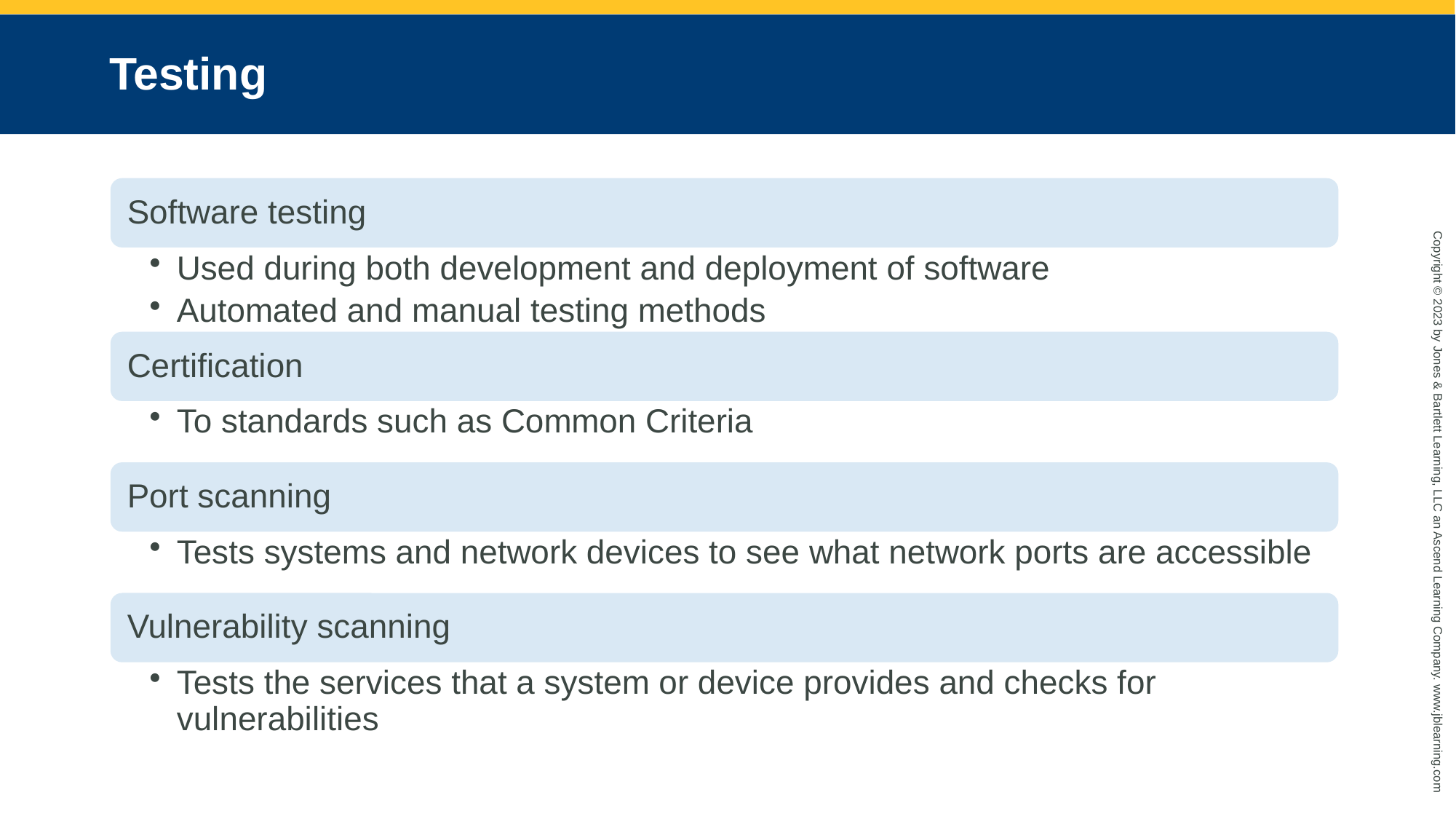

# Testing
Software testing
Used during both development and deployment of software
Automated and manual testing methods
Certification
To standards such as Common Criteria
Port scanning
Tests systems and network devices to see what network ports are accessible
Vulnerability scanning
Tests the services that a system or device provides and checks for vulnerabilities